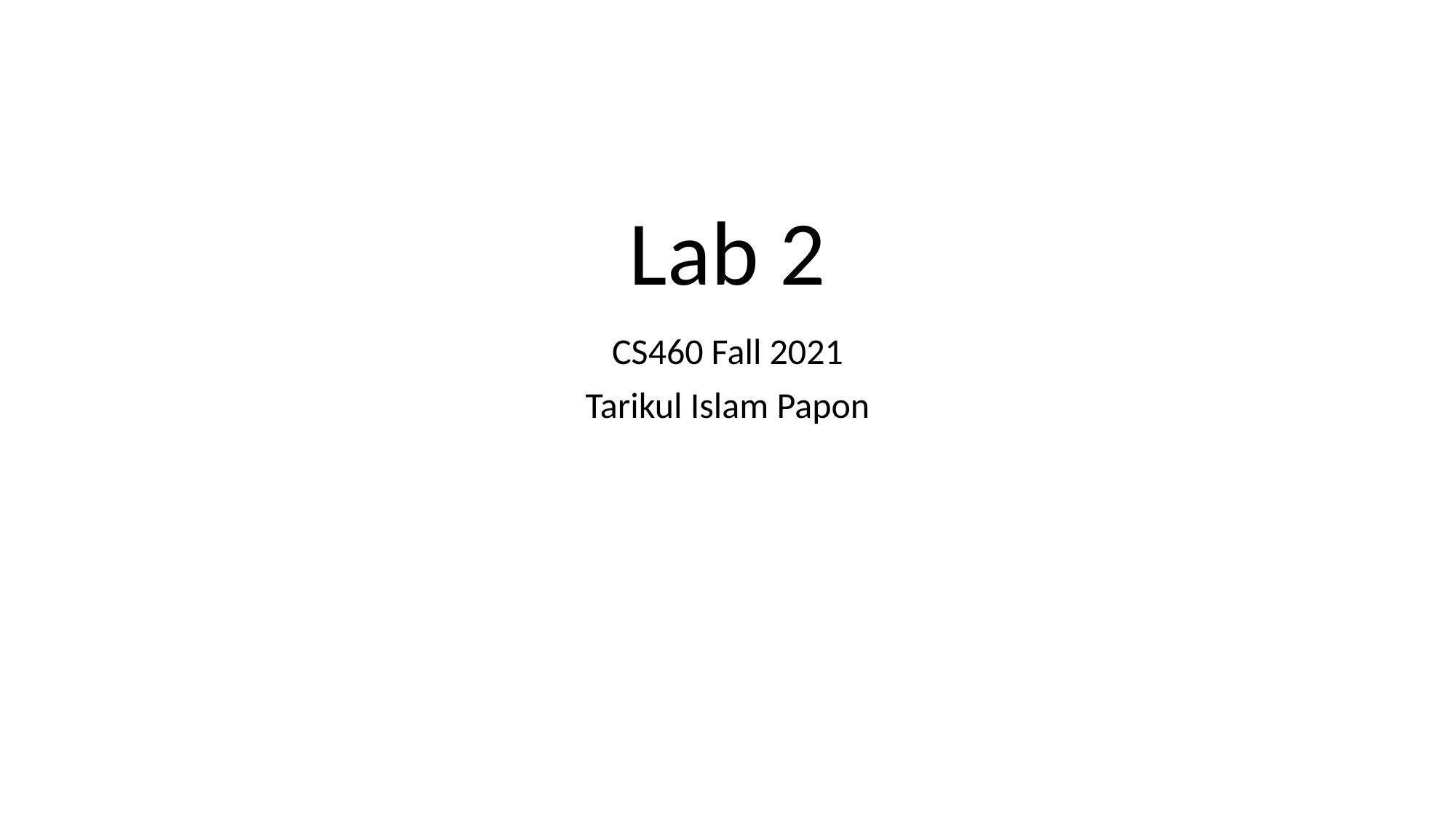

# Lab 2
CS460 Fall 2021
Tarikul Islam Papon